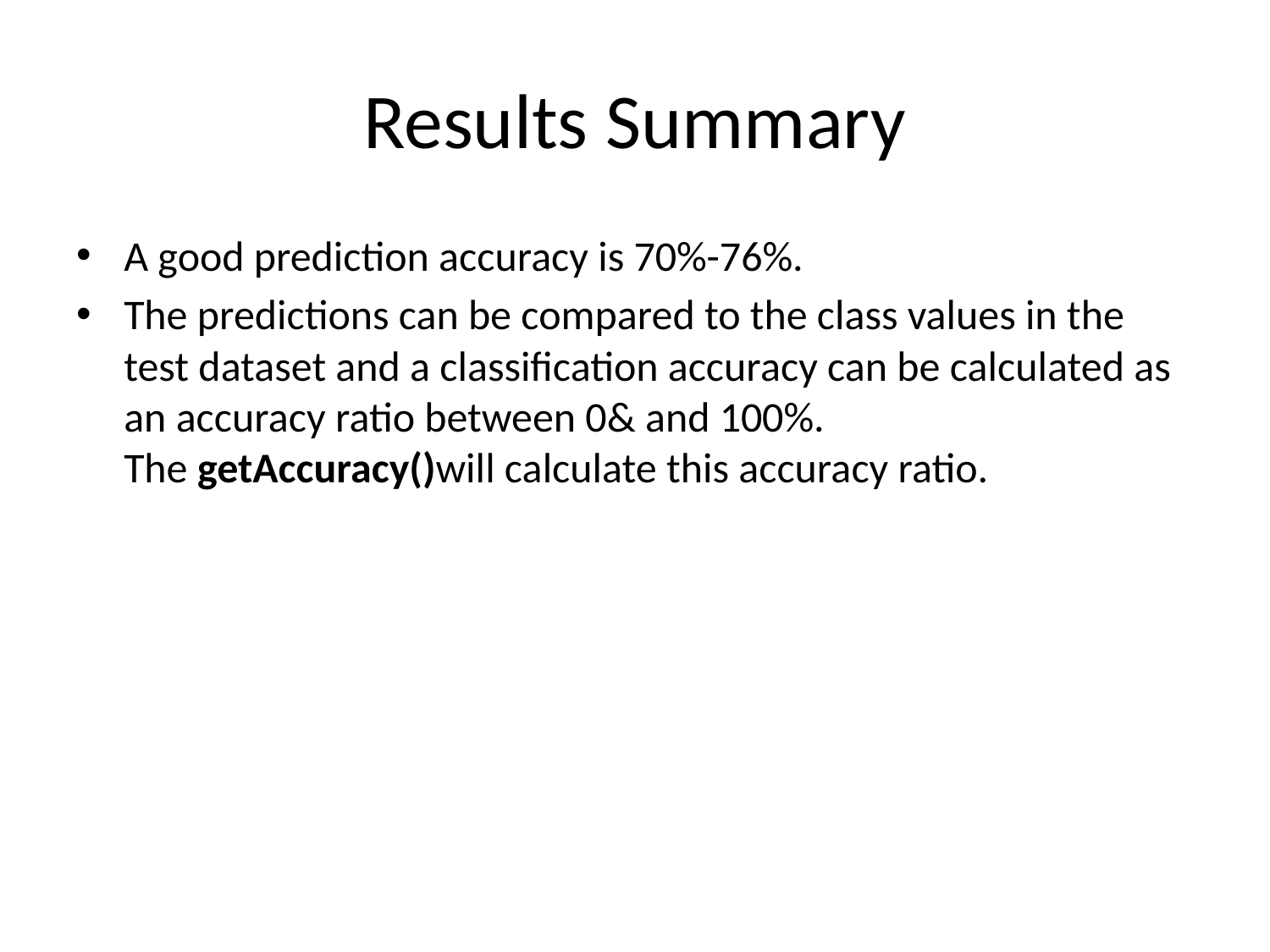

# Results Summary
A good prediction accuracy is 70%-76%.
The predictions can be compared to the class values in the test dataset and a classification accuracy can be calculated as an accuracy ratio between 0& and 100%. The getAccuracy()will calculate this accuracy ratio.